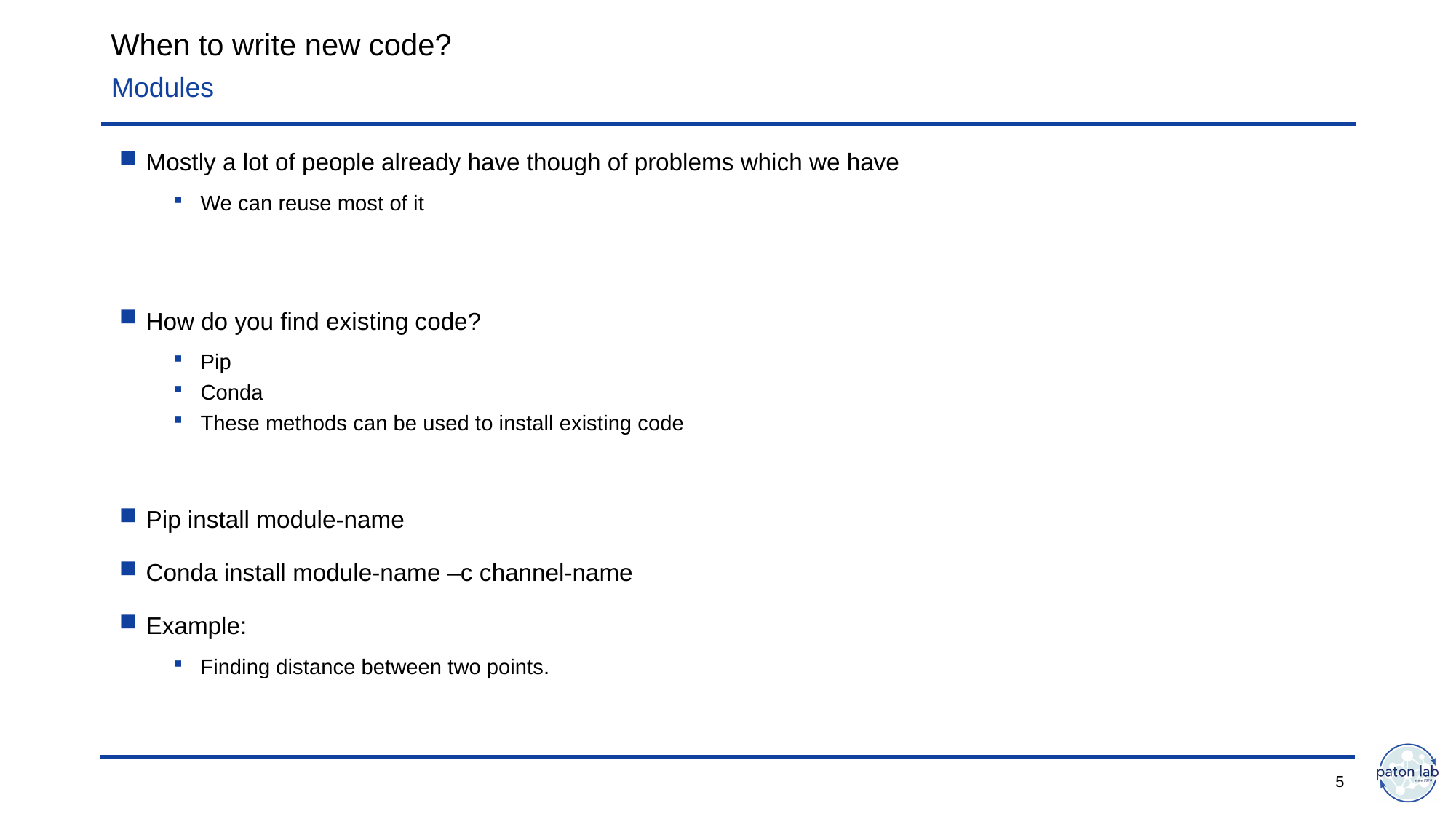

# When to write new code?
Modules
Mostly a lot of people already have though of problems which we have
We can reuse most of it

How do you find existing code?
Pip
Conda
These methods can be used to install existing code

Pip install module-name
Conda install module-name –c channel-name
Example:
Finding distance between two points.

5